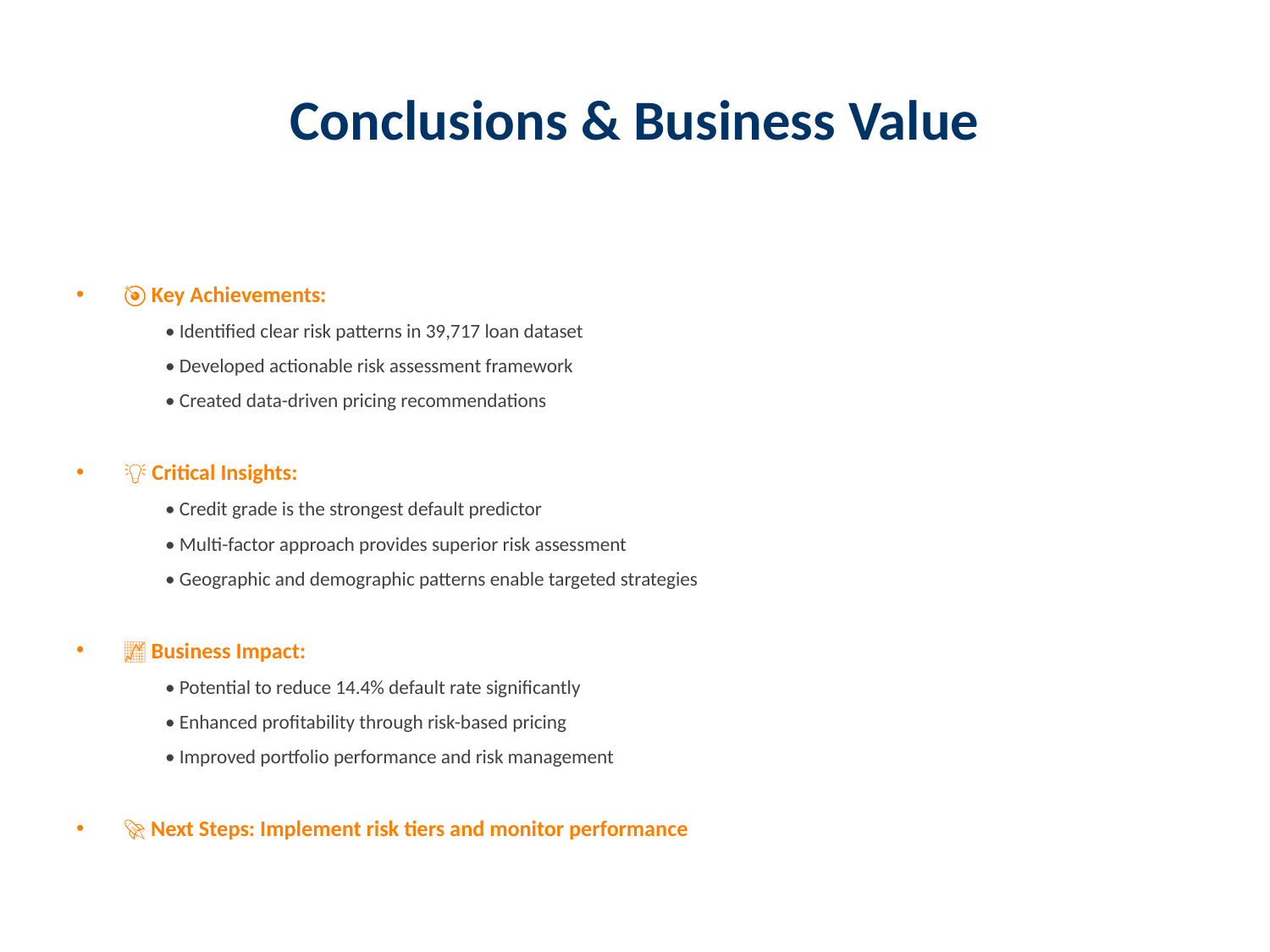

# Conclusions & Business Value

🎯 Key Achievements:
	• Identified clear risk patterns in 39,717 loan dataset
	• Developed actionable risk assessment framework
	• Created data-driven pricing recommendations

💡 Critical Insights:
	• Credit grade is the strongest default predictor
	• Multi-factor approach provides superior risk assessment
	• Geographic and demographic patterns enable targeted strategies

📈 Business Impact:
	• Potential to reduce 14.4% default rate significantly
	• Enhanced profitability through risk-based pricing
	• Improved portfolio performance and risk management

🚀 Next Steps: Implement risk tiers and monitor performance